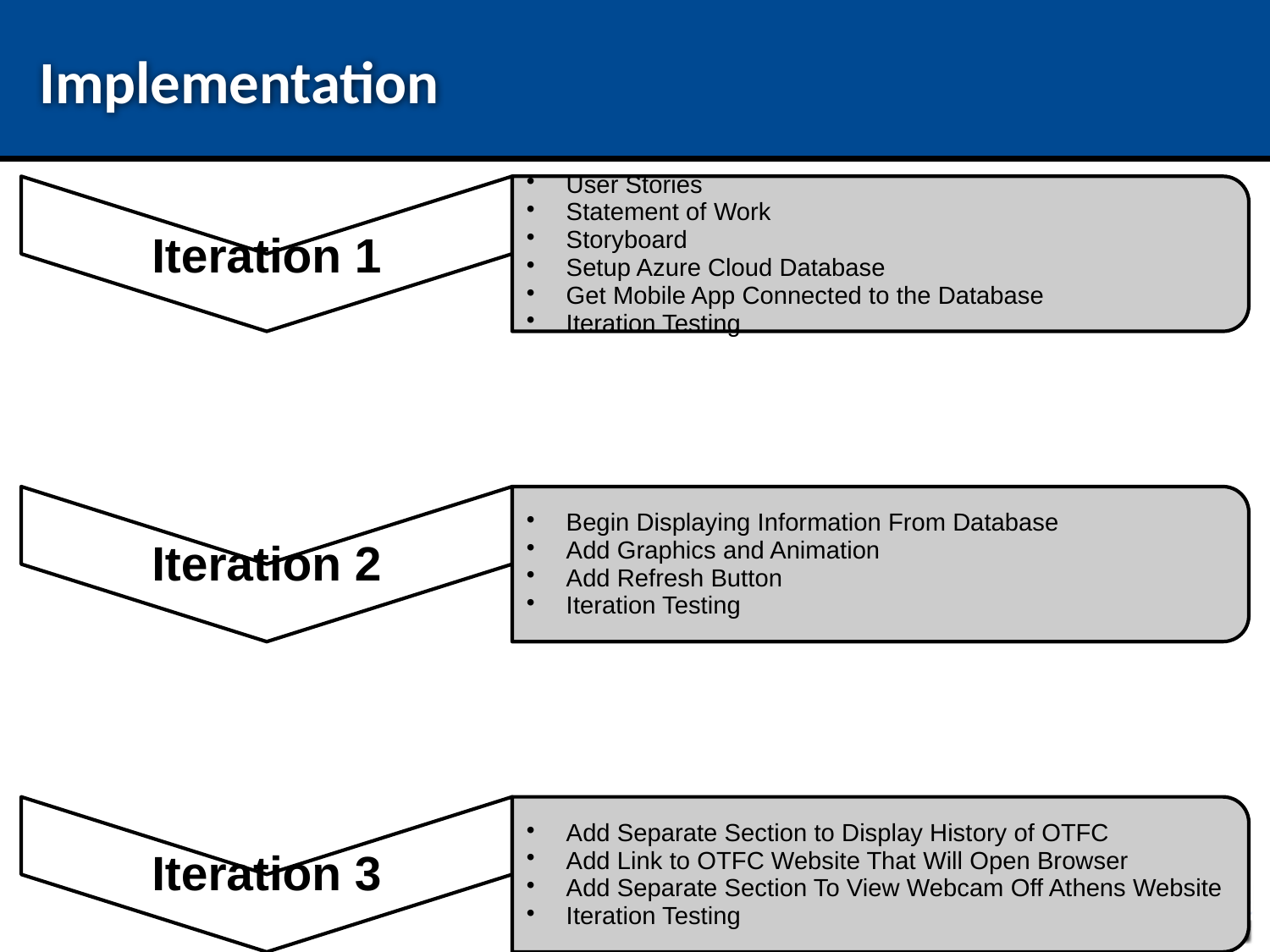

# Implementation
Iteration 1
User Stories
Statement of Work
Storyboard
Setup Azure Cloud Database
Get Mobile App Connected to the Database
Iteration Testing
Iteration 2
Begin Displaying Information From Database
Add Graphics and Animation
Add Refresh Button
Iteration Testing
Iteration 3
Add Separate Section to Display History of OTFC
Add Link to OTFC Website That Will Open Browser
Add Separate Section To View Webcam Off Athens Website
Iteration Testing